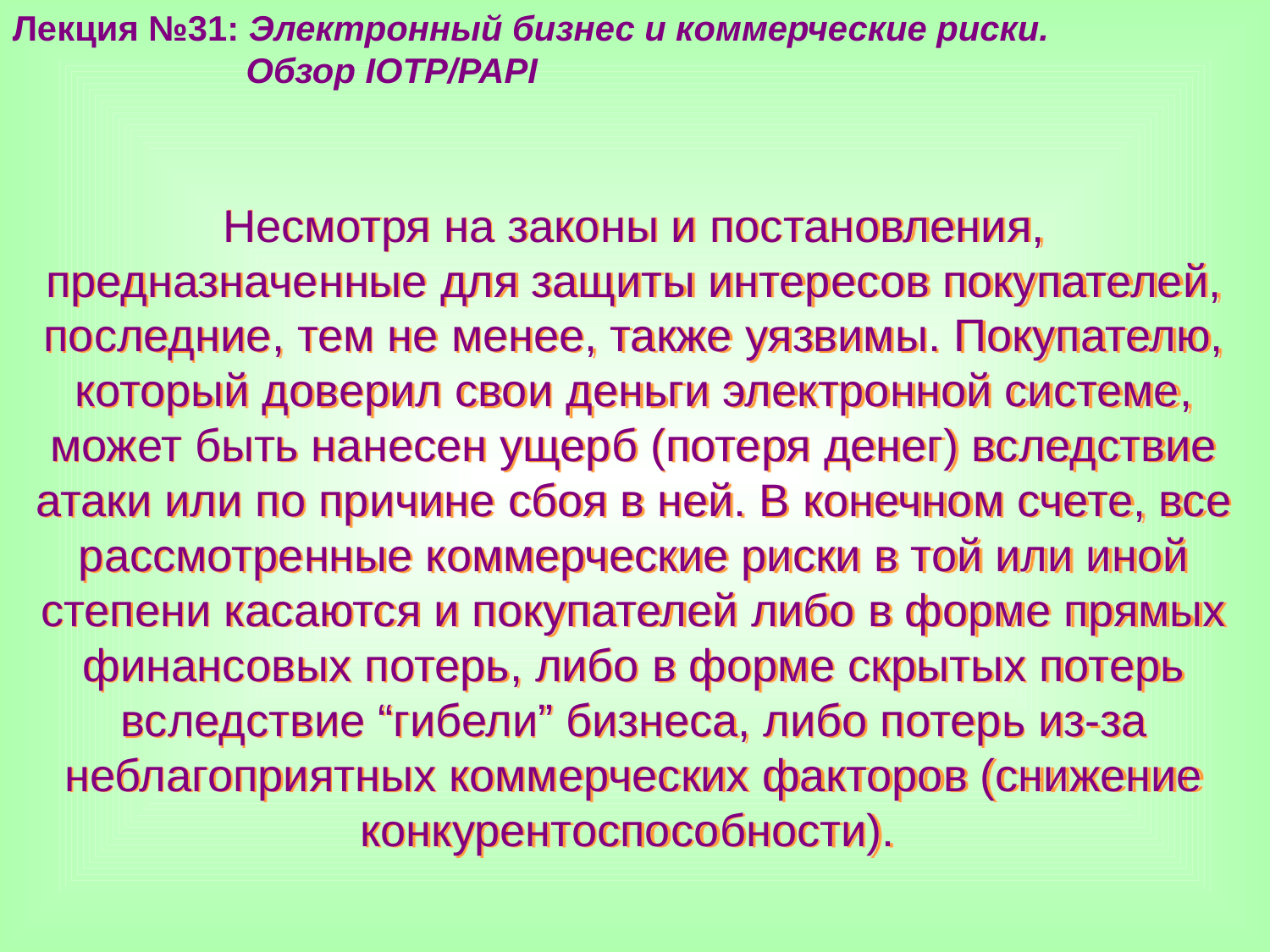

Лекция №31: Электронный бизнес и коммерческие риски.
                        Обзор IOTP/PAPI
Несмотря на законы и постановления, предназначенные для защиты интересов покупателей, последние, тем не менее, также уязвимы. Покупателю, который доверил свои деньги электронной системе, может быть нанесен ущерб (потеря денег) вследствие атаки или по причине сбоя в ней. В конечном счете, все рассмотренные коммерческие риски в той или иной степени касаются и покупателей либо в форме прямых финансовых потерь, либо в форме скрытых потерь вследствие “гибели” бизнеса, либо потерь из-за неблагоприятных коммерческих факторов (снижение конкурентоспособности).